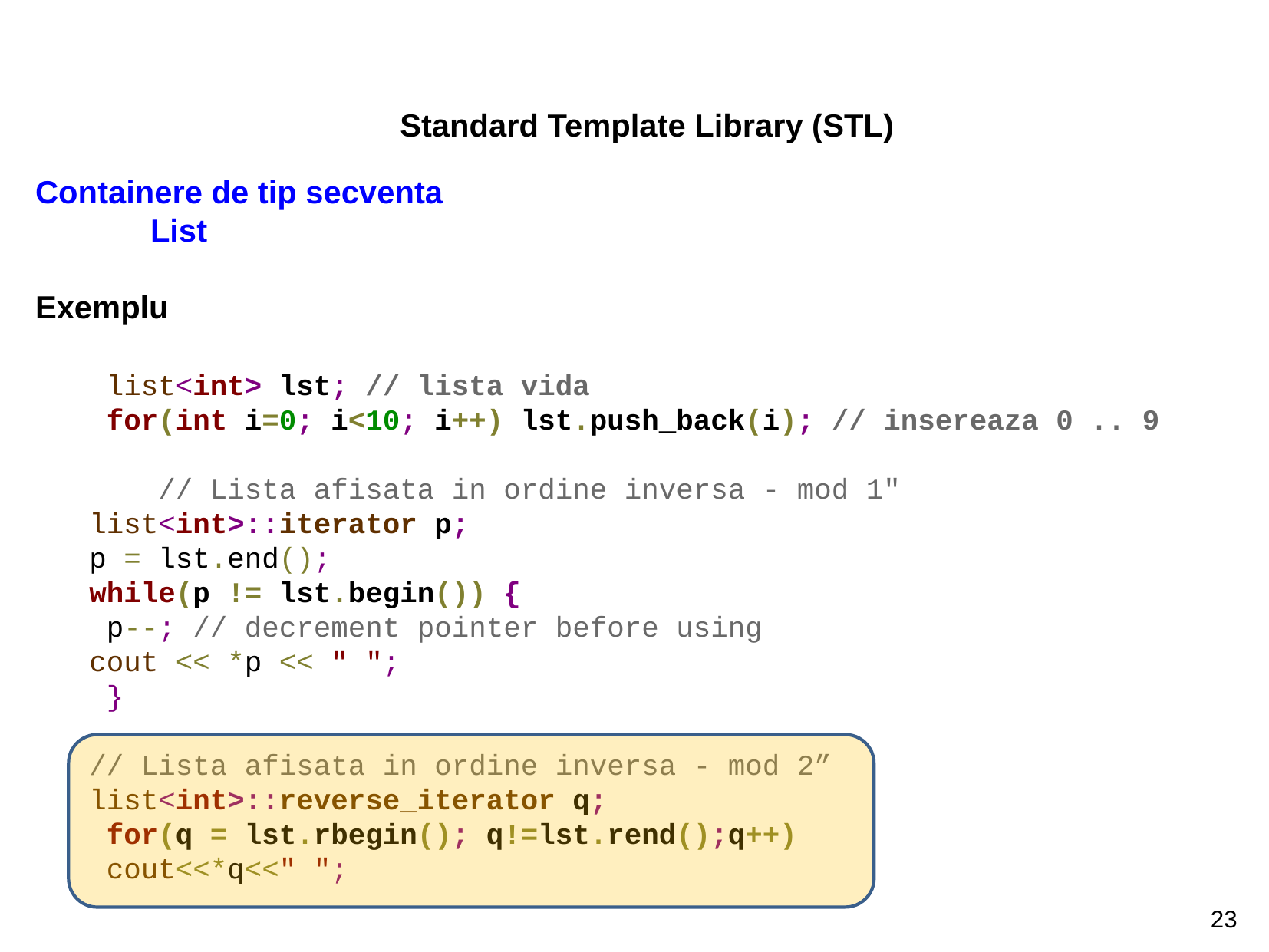

Standard Template Library (STL)
Containere de tip secventa							List

Exemplu

 list<int> lst; // lista vida
 for(int i=0; i<10; i++) lst.push_back(i); // insereaza 0 .. 9

    // Lista afisata in ordine inversa - mod 1"
list<int>::iterator p;
p = lst.end();
while(p != lst.begin()) {
 p--; // decrement pointer before using
cout << *p << " ";
 }

// Lista afisata in ordine inversa - mod 2”
list<int>::reverse_iterator q;
 for(q = lst.rbegin(); q!=lst.rend();q++)
 cout<<*q<<" ";

23